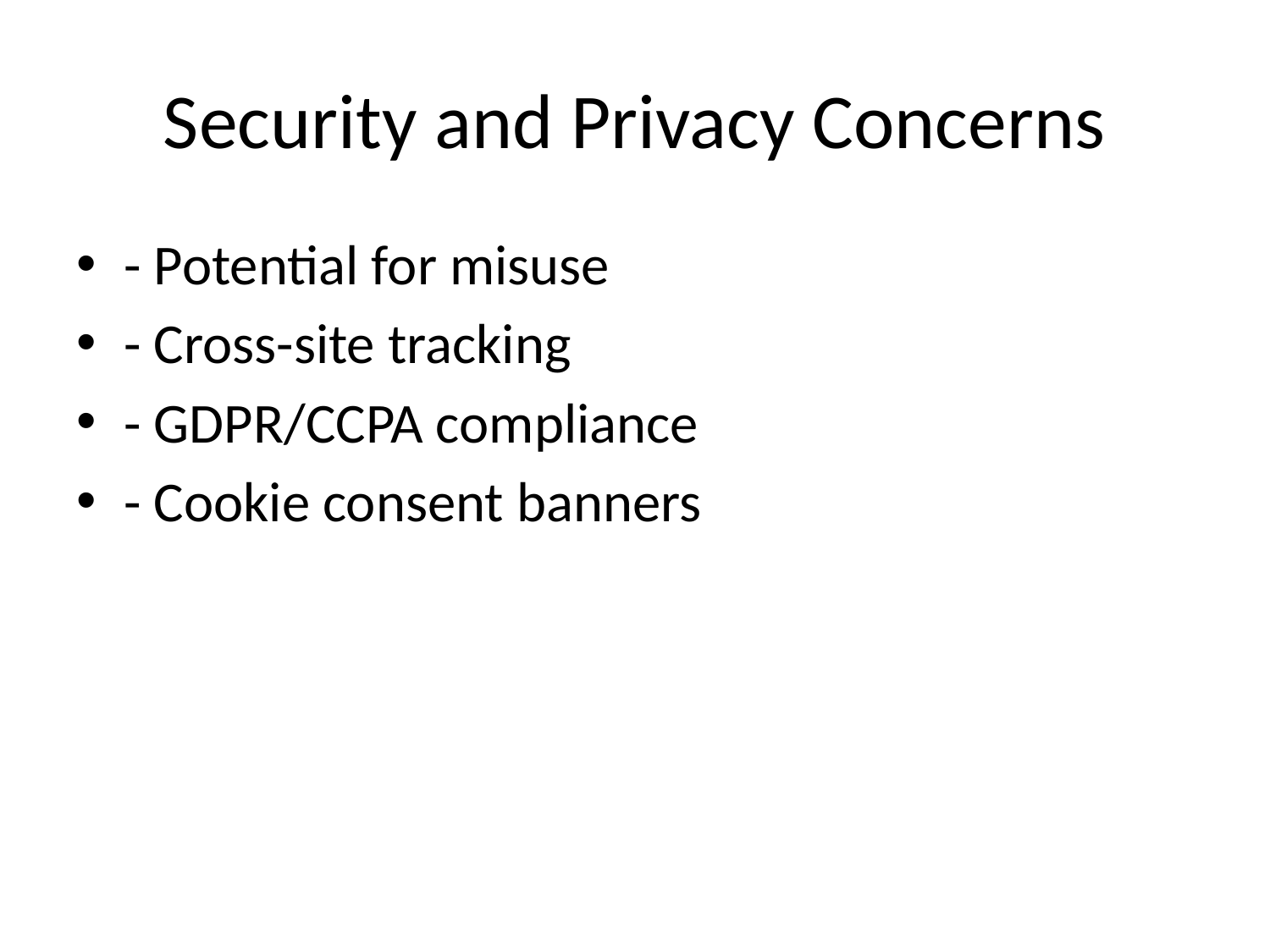

# Security and Privacy Concerns
- Potential for misuse
- Cross-site tracking
- GDPR/CCPA compliance
- Cookie consent banners